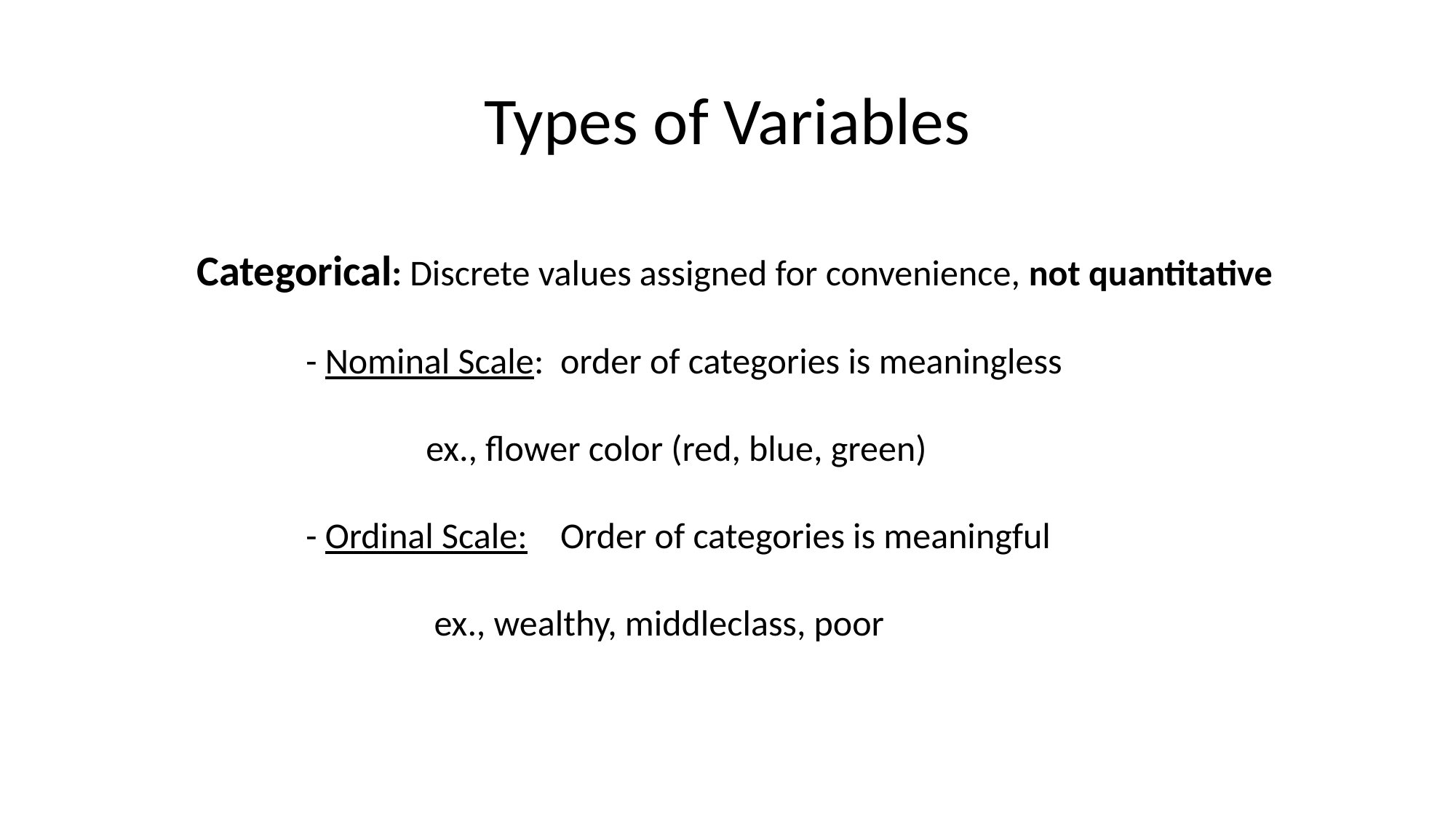

# Types of Variables
Categorical: Discrete values assigned for convenience, not quantitative

	- Nominal Scale:  order of categories is meaningless

                            ex., flower color (red, blue, green)

	- Ordinal Scale:    Order of categories is meaningful

                             ex., wealthy, middleclass, poor